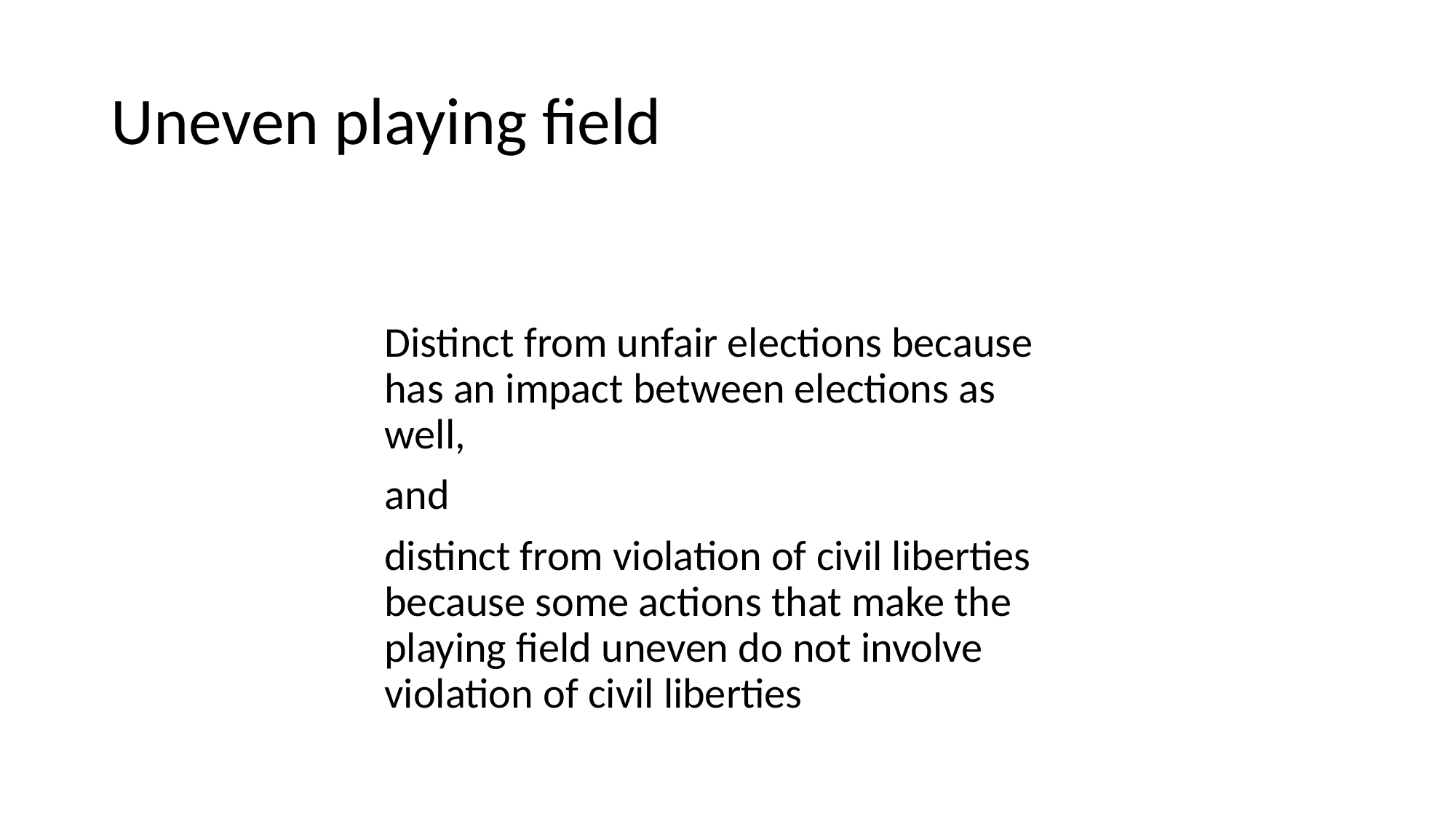

# Uneven playing field
Distinct from unfair elections because has an impact between elections as well,
and
distinct from violation of civil liberties because some actions that make the playing field uneven do not involve violation of civil liberties